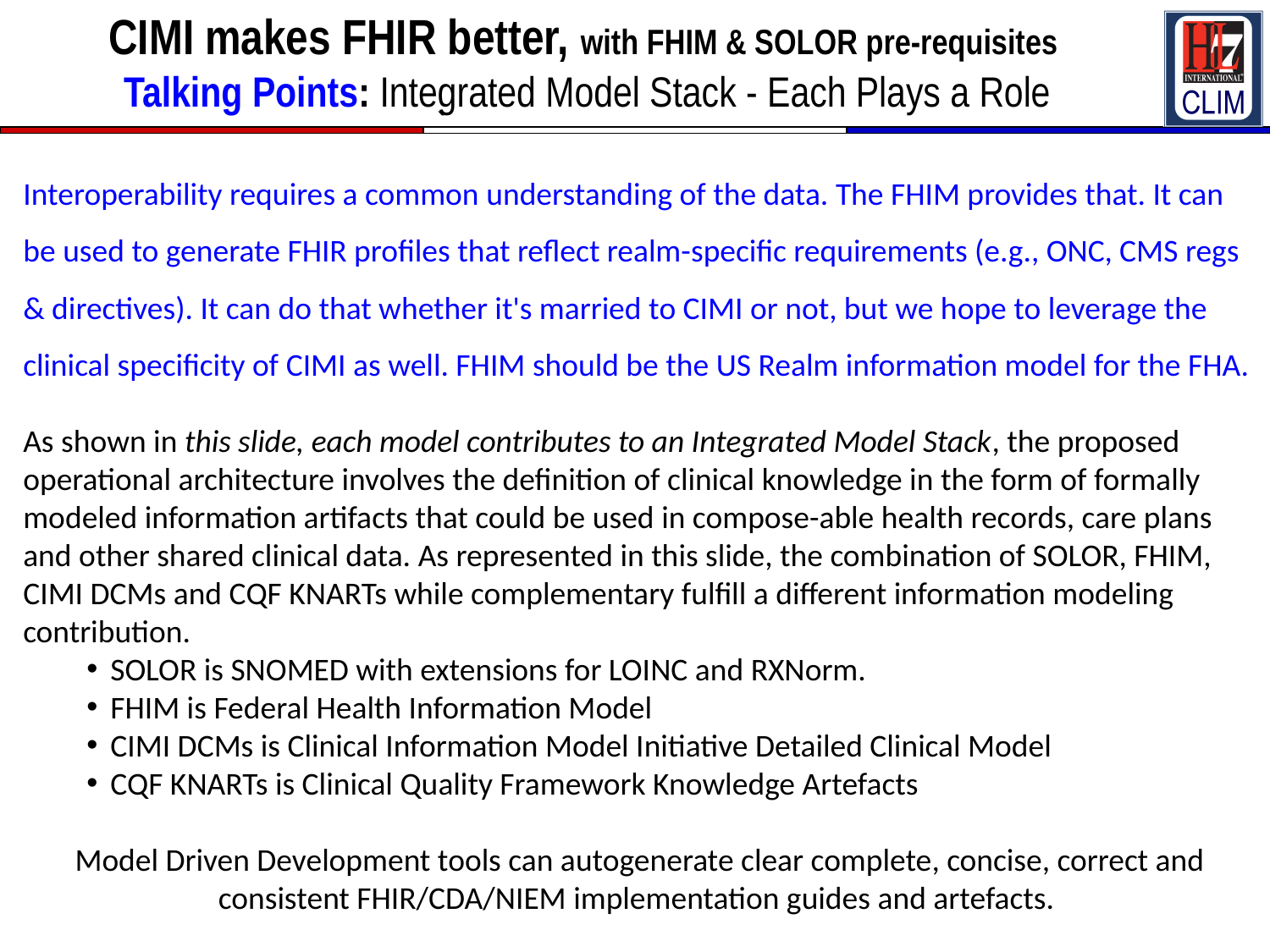

# CIMI makes FHIR better, with FHIM & SOLOR pre-requisites Talking Points: Integrated Model Stack - Each Plays a Role
`
Interoperability requires a common understanding of the data. The FHIM provides that. It can be used to generate FHIR profiles that reflect realm-specific requirements (e.g., ONC, CMS regs & directives). It can do that whether it's married to CIMI or not, but we hope to leverage the clinical specificity of CIMI as well. FHIM should be the US Realm information model for the FHA.

As shown in this slide, each model contributes to an Integrated Model Stack, the proposed operational architecture involves the definition of clinical knowledge in the form of formally modeled information artifacts that could be used in compose-able health records, care plans and other shared clinical data. As represented in this slide, the combination of SOLOR, FHIM, CIMI DCMs and CQF KNARTs while complementary fulfill a different information modeling contribution.
SOLOR is SNOMED with extensions for LOINC and RXNorm.
FHIM is Federal Health Information Model
CIMI DCMs is Clinical Information Model Initiative Detailed Clinical Model
CQF KNARTs is Clinical Quality Framework Knowledge Artefacts

Model Driven Development tools can autogenerate clear complete, concise, correct and consistent FHIR/CDA/NIEM implementation guides and artefacts.